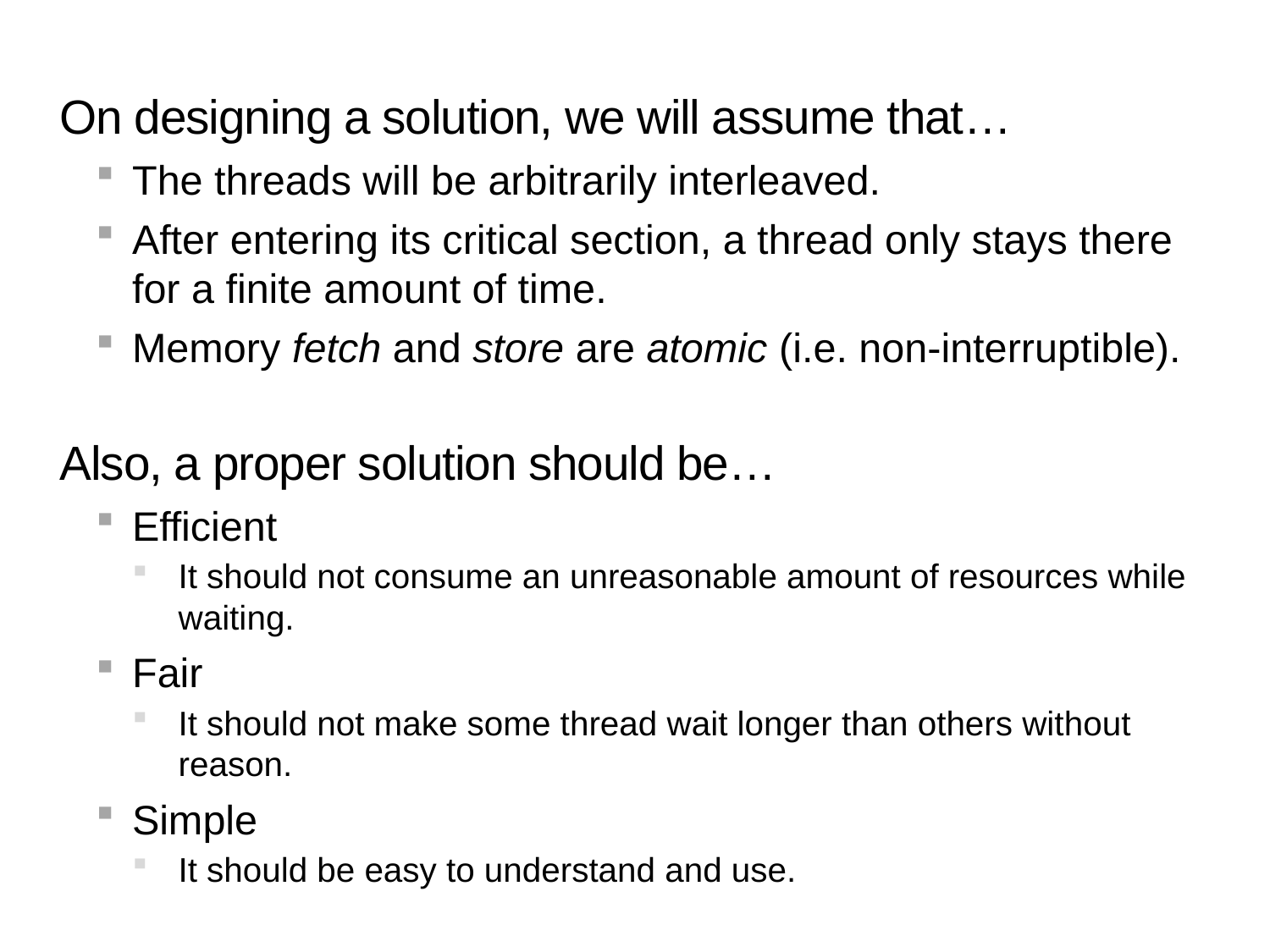

On designing a solution, we will assume that…
The threads will be arbitrarily interleaved.
After entering its critical section, a thread only stays there for a finite amount of time.
Memory fetch and store are atomic (i.e. non-interruptible).
Also, a proper solution should be…
Efficient
It should not consume an unreasonable amount of resources while waiting.
Fair
It should not make some thread wait longer than others without reason.
Simple
It should be easy to understand and use.